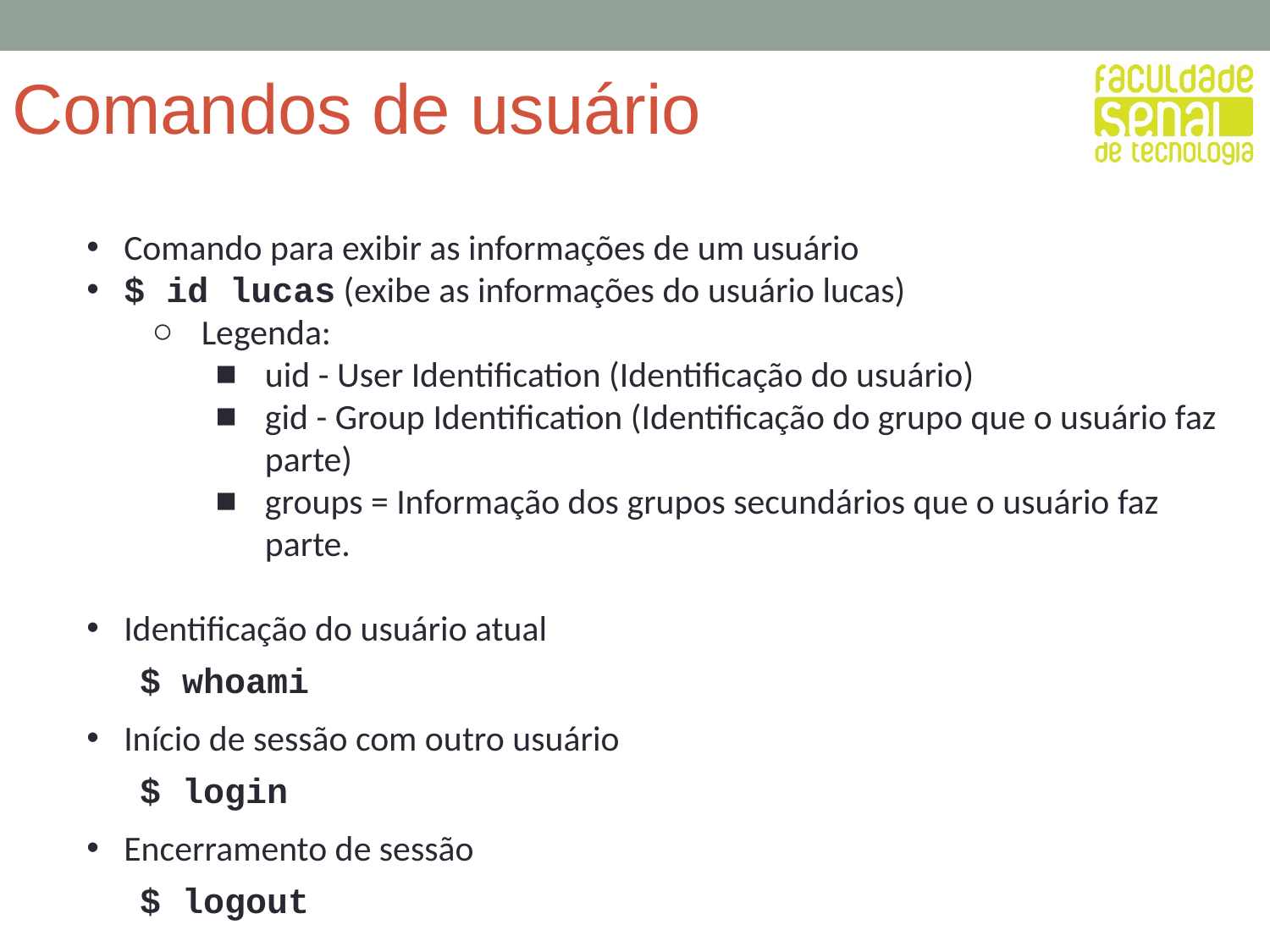

# Comandos de usuário
Comando para exibir as informações de um usuário
$ id lucas (exibe as informações do usuário lucas)
Legenda:
uid - User Identification (Identificação do usuário)
gid - Group Identification (Identificação do grupo que o usuário faz parte)
groups = Informação dos grupos secundários que o usuário faz parte.

Identificação do usuário atual
$ whoami
Início de sessão com outro usuário
$ login
Encerramento de sessão
$ logout
96